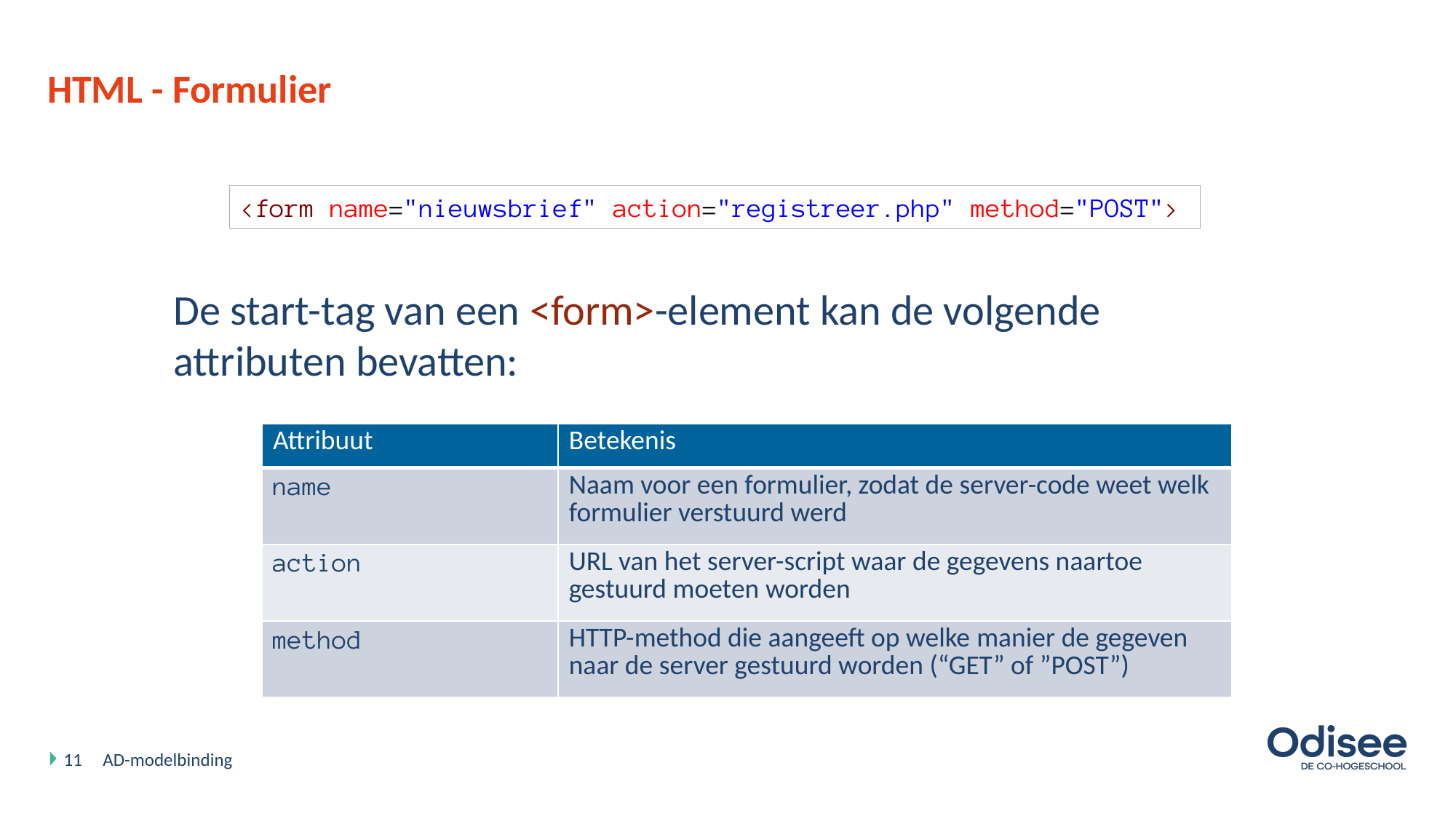

# HTML - Formulier
<form name="nieuwsbrief" action="registreer.php" method="POST">
De start-tag van een <form>-element kan de volgende attributen bevatten:
| Attribuut | Betekenis |
| --- | --- |
| name | Naam voor een formulier, zodat de server-code weet welk formulier verstuurd werd |
| action | URL van het server-script waar de gegevens naartoe gestuurd moeten worden |
| method | HTTP-method die aangeeft op welke manier de gegeven naar de server gestuurd worden (“GET” of ”POST”) |
11
AD-modelbinding